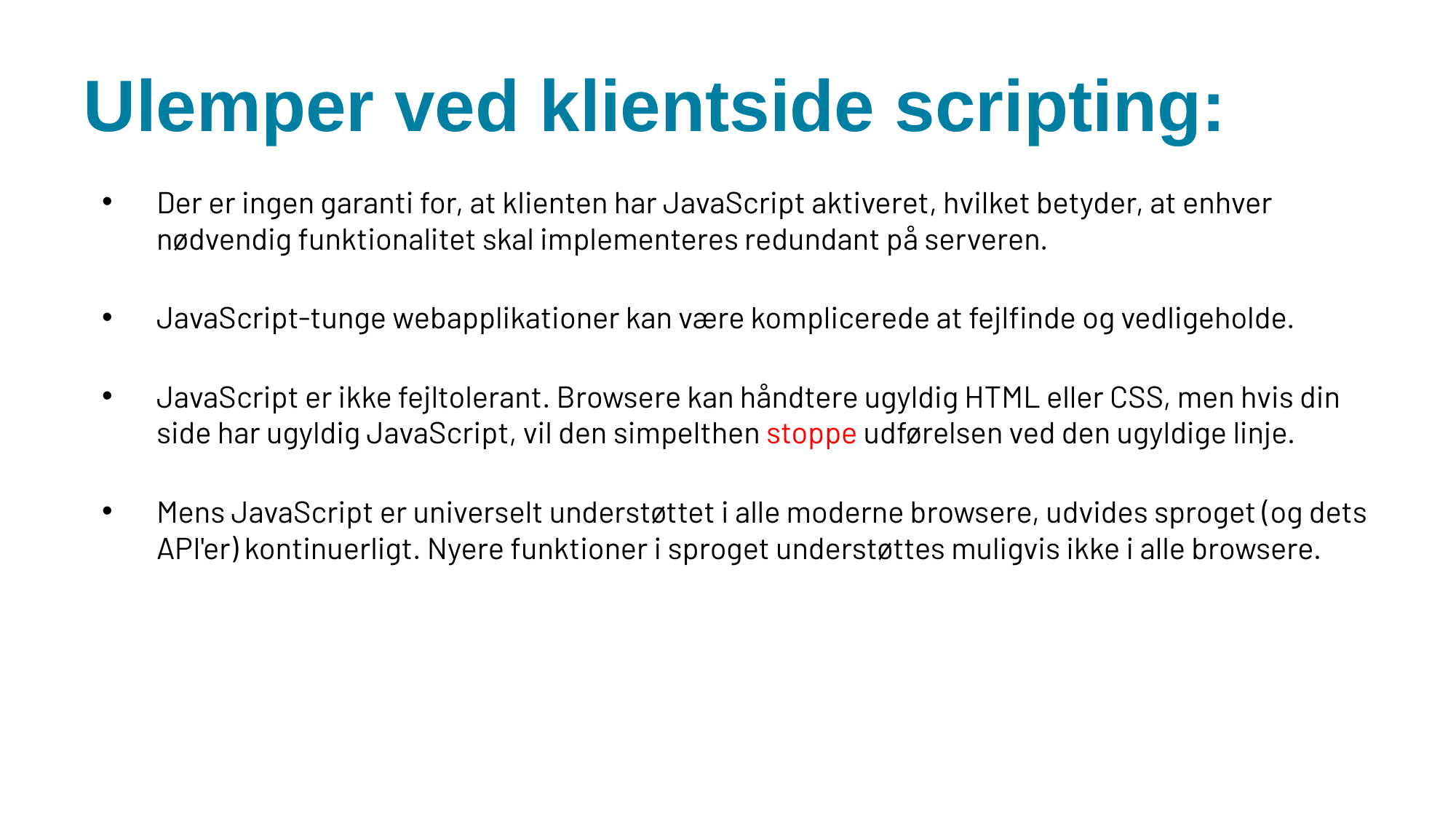

# Ulemper ved klientside scripting:
Der er ingen garanti for, at klienten har JavaScript aktiveret, hvilket betyder, at enhver nødvendig funktionalitet skal implementeres redundant på serveren.
JavaScript-tunge webapplikationer kan være komplicerede at fejlfinde og vedligeholde.
JavaScript er ikke fejltolerant. Browsere kan håndtere ugyldig HTML eller CSS, men hvis din side har ugyldig JavaScript, vil den simpelthen stoppe udførelsen ved den ugyldige linje.
Mens JavaScript er universelt understøttet i alle moderne browsere, udvides sproget (og dets API'er) kontinuerligt. Nyere funktioner i sproget understøttes muligvis ikke i alle browsere.